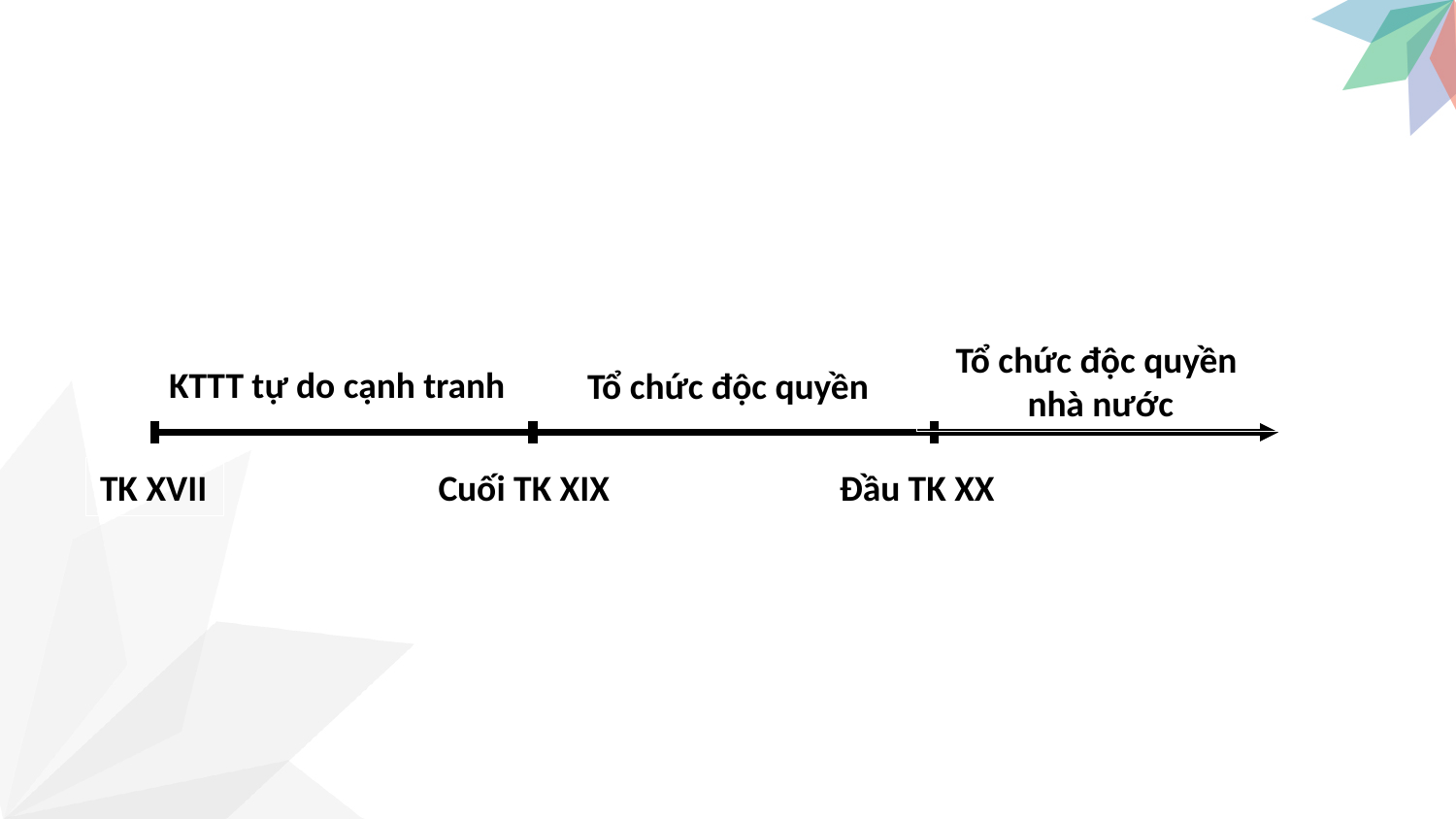

Tổ chức độc quyền
nhà nước
KTTT tự do cạnh tranh
Tổ chức độc quyền
TK XVII
Cuối TK XIX
Đầu TK XX